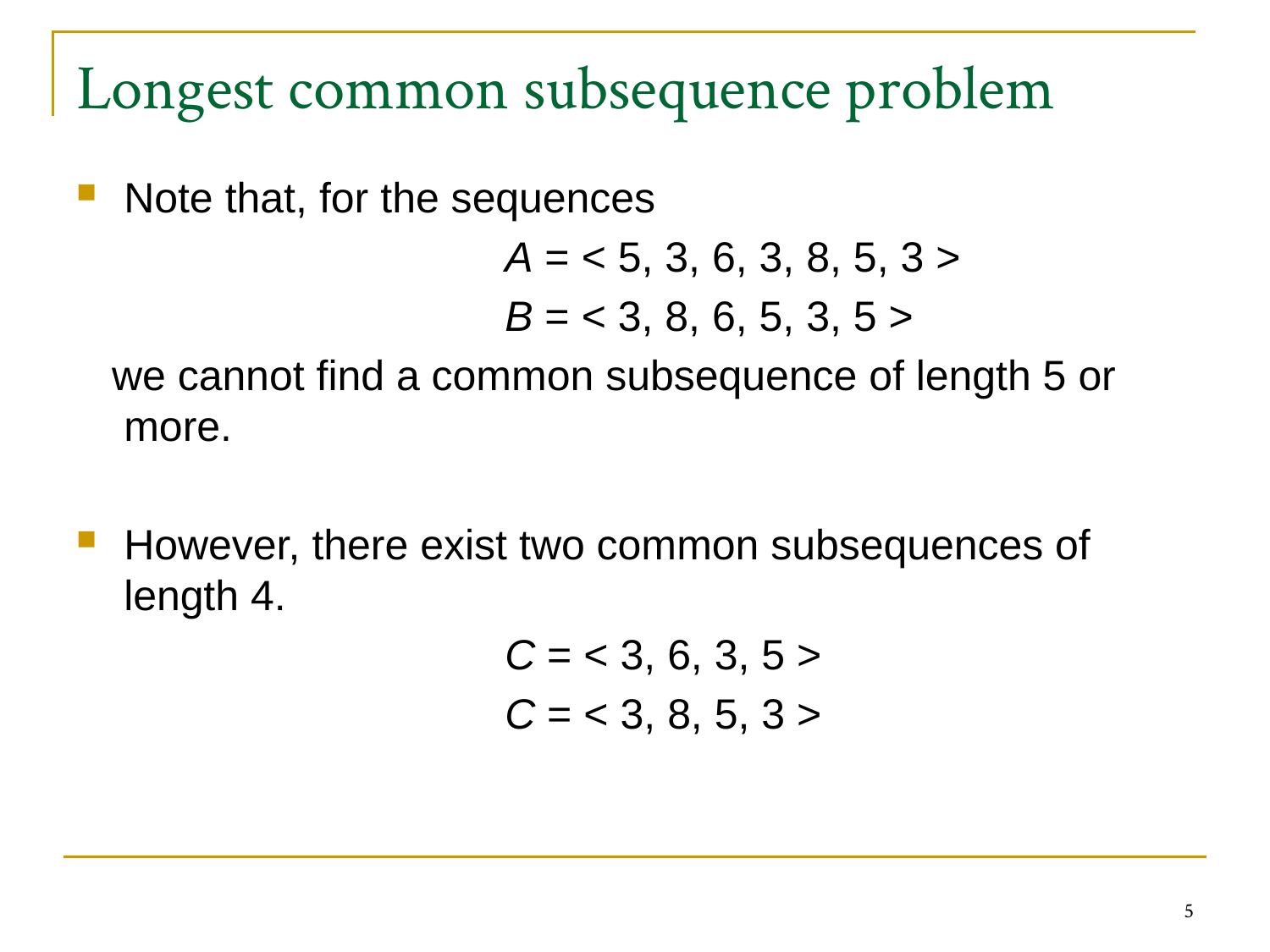

# Longest common subsequence problem
Note that, for the sequences
				A = < 5, 3, 6, 3, 8, 5, 3 >
				B = < 3, 8, 6, 5, 3, 5 >
   we cannot find a common subsequence of length 5 or more.

However, there exist two common subsequences of length 4.
				C = < 3, 6, 3, 5 >
				C = < 3, 8, 5, 3 >

5